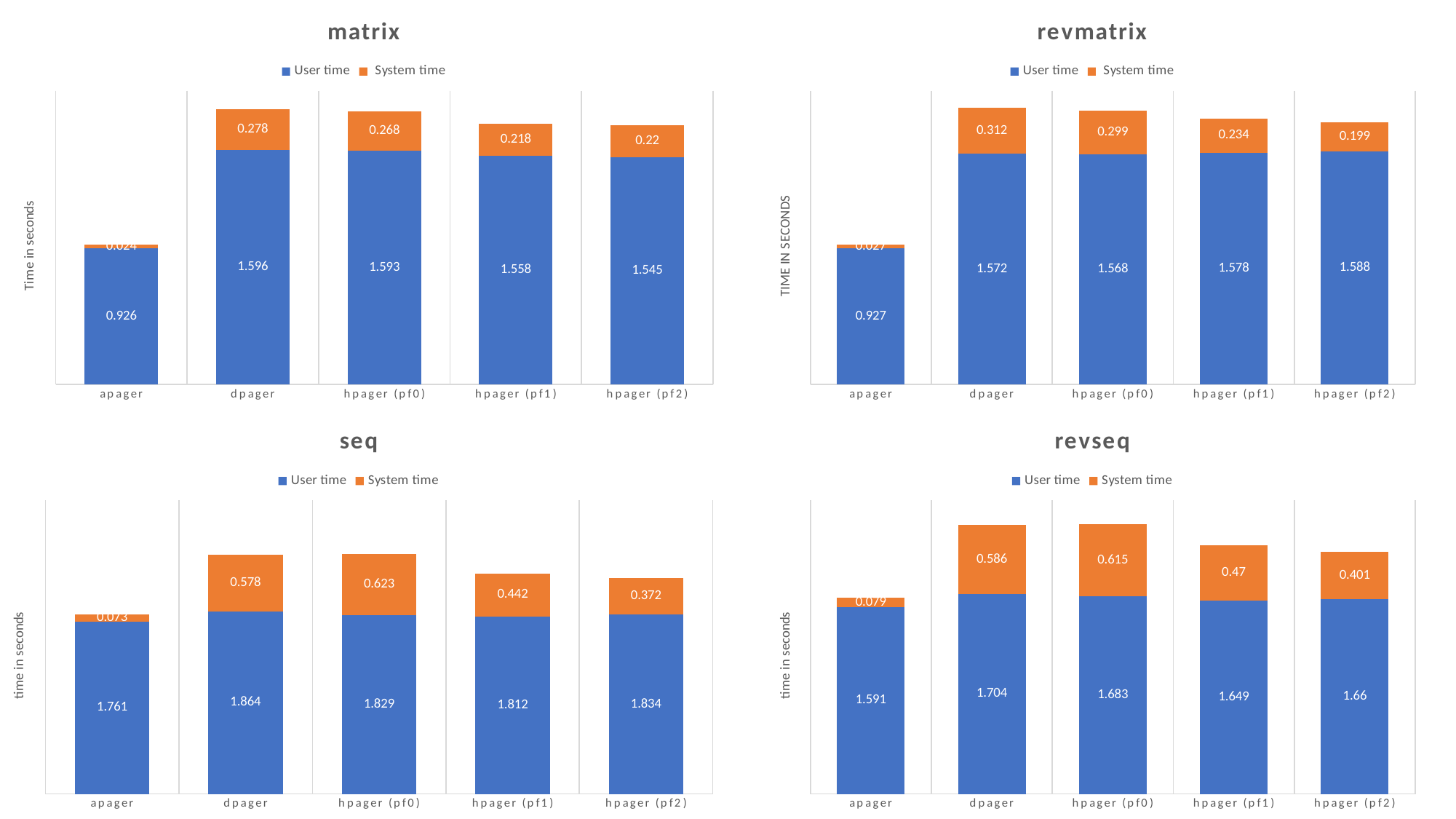

### Chart: matrix

| Category | User time |  System time |
|---|---|---|
| apager | 0.926 | 0.024 |
| dpager | 1.596 | 0.278 |
| hpager (pf0) | 1.593 | 0.268 |
| hpager (pf1) | 1.558 | 0.218 |
| hpager (pf2) | 1.545 | 0.22 |

### Chart: revmatrix

| Category | User time |  System time |
|---|---|---|
| apager | 0.927 | 0.027 |
| dpager | 1.572 | 0.312 |
| hpager (pf0) | 1.568 | 0.299 |
| hpager (pf1) | 1.578 | 0.234 |
| hpager (pf2) | 1.588 | 0.199 |

### Chart: seq

| Category | User time | System time |
|---|---|---|
| apager | 1.761 | 0.073 |
| dpager | 1.864 | 0.578 |
| hpager (pf0) | 1.829 | 0.623 |
| hpager (pf1) | 1.812 | 0.442 |
| hpager (pf2) | 1.834 | 0.372 |

### Chart: revseq

| Category | User time | System time |
|---|---|---|
| apager | 1.591 | 0.079 |
| dpager | 1.704 | 0.586 |
| hpager (pf0) | 1.683 | 0.615 |
| hpager (pf1) | 1.649 | 0.47 |
| hpager (pf2) | 1.66 | 0.401 |